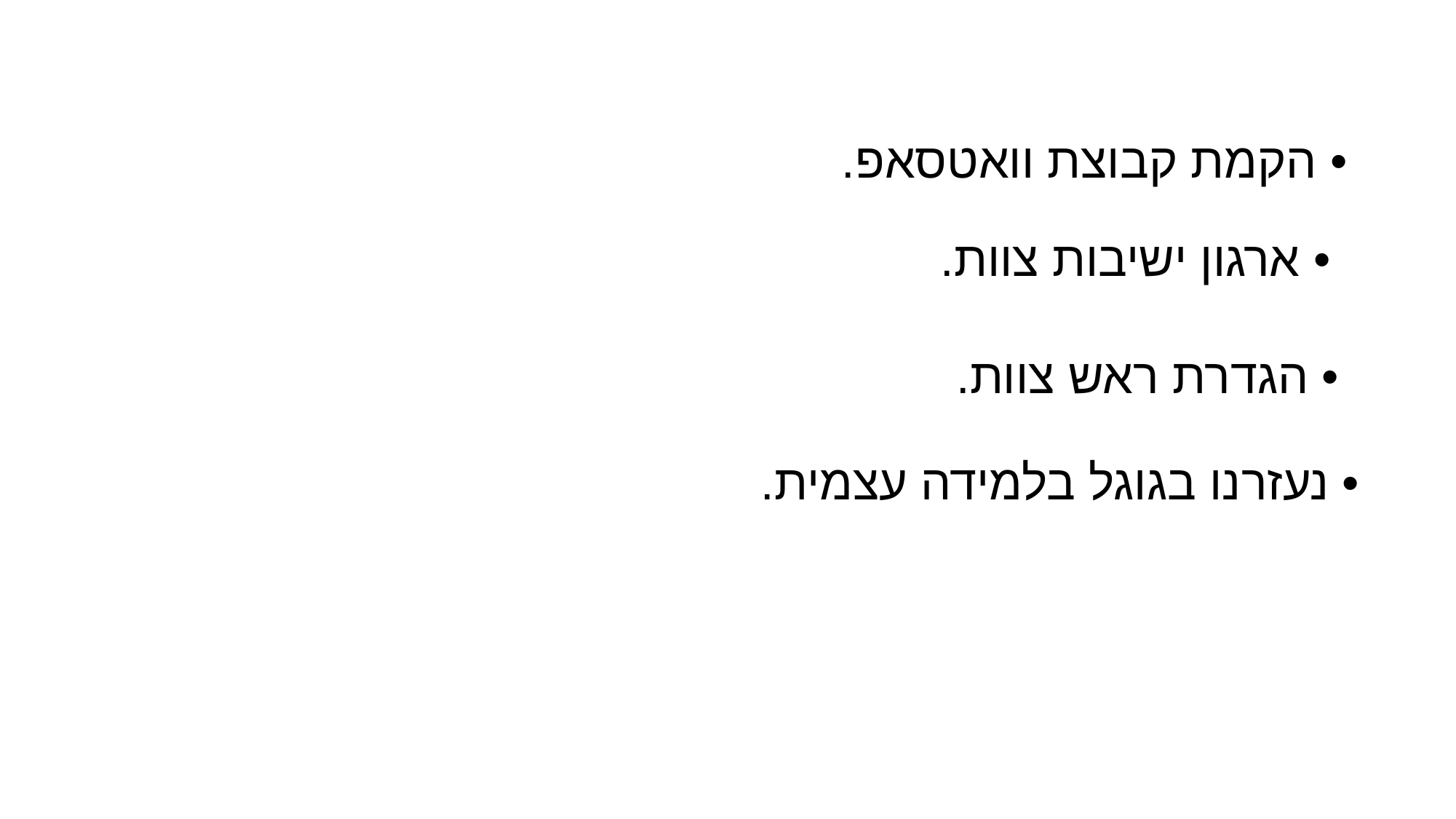

• הקמת קבוצת וואטסאפ.
• ארגון ישיבות צוות.
• הגדרת ראש צוות.
• נעזרנו בגוגל בלמידה עצמית.